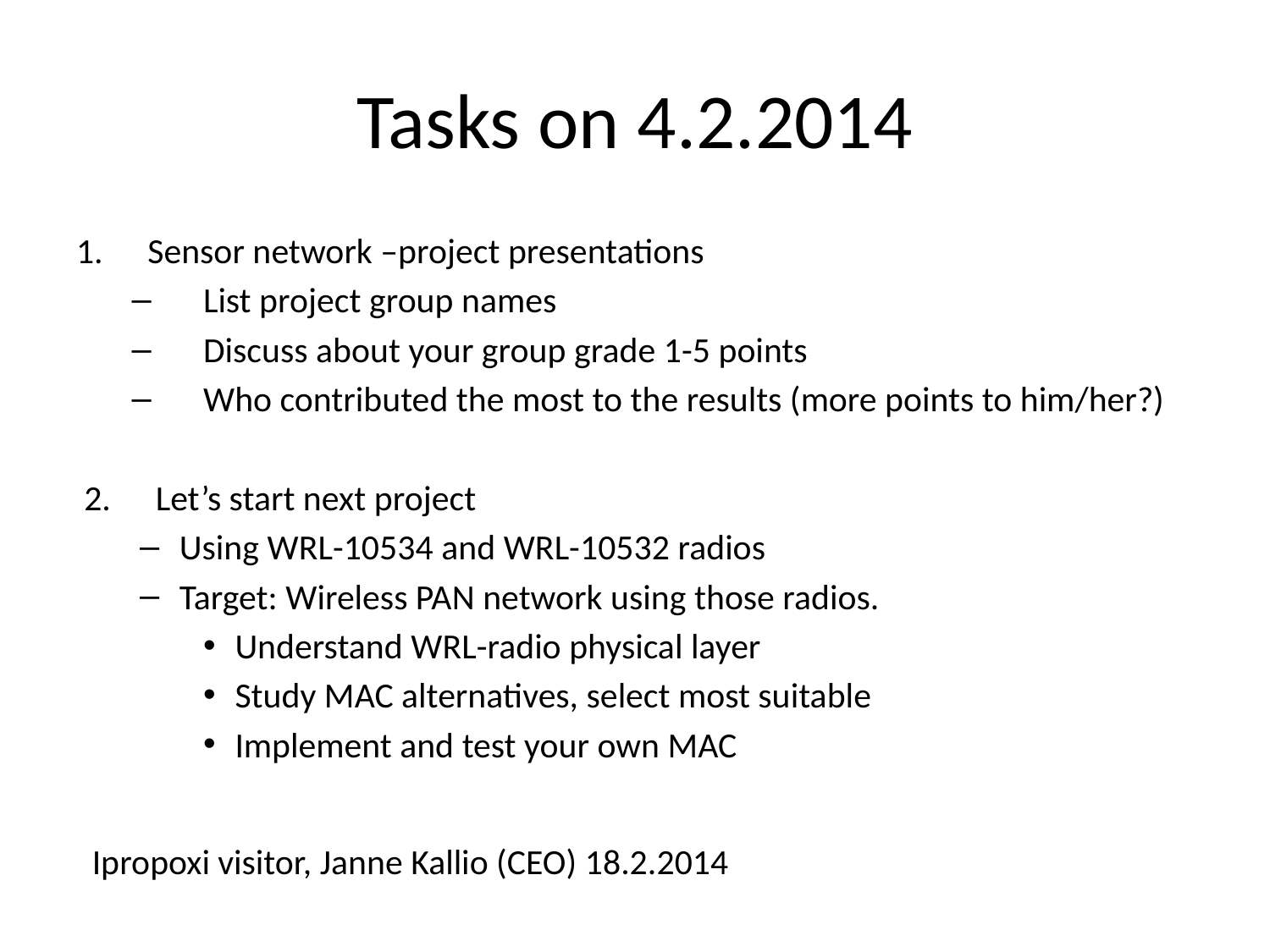

# Tasks on 4.2.2014
Sensor network –project presentations
List project group names
Discuss about your group grade 1-5 points
Who contributed the most to the results (more points to him/her?)

Let’s start next project
Using WRL-10534 and WRL-10532 radios
Target: Wireless PAN network using those radios.
Understand WRL-radio physical layer
Study MAC alternatives, select most suitable
Implement and test your own MAC

Ipropoxi visitor, Janne Kallio (CEO) 18.2.2014